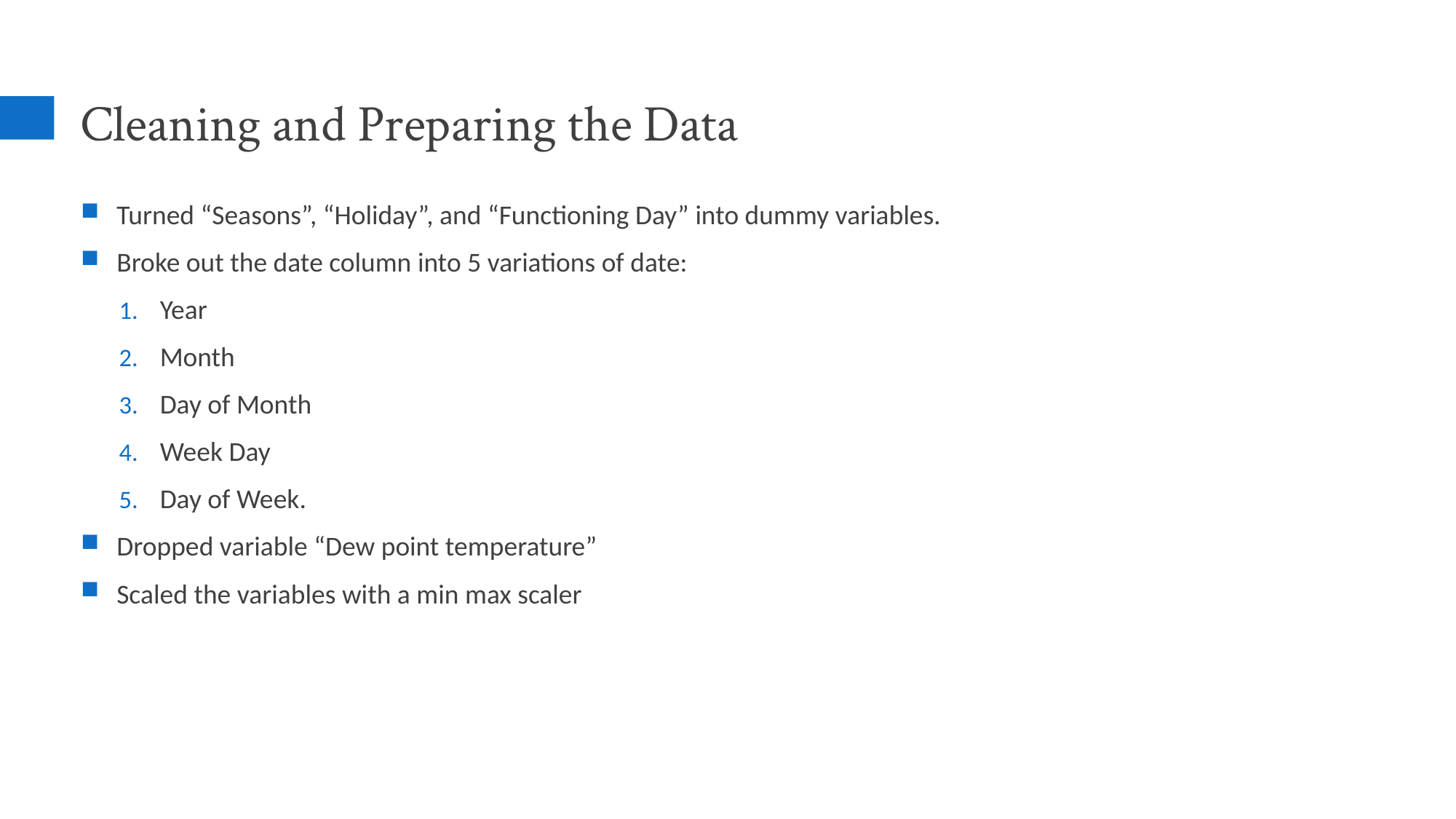

# Cleaning and Preparing the Data
Turned “Seasons”, “Holiday”, and “Functioning Day” into dummy variables.
Broke out the date column into 5 variations of date:
Year
Month
Day of Month
Week Day
Day of Week.
Dropped variable “Dew point temperature”
Scaled the variables with a min max scaler